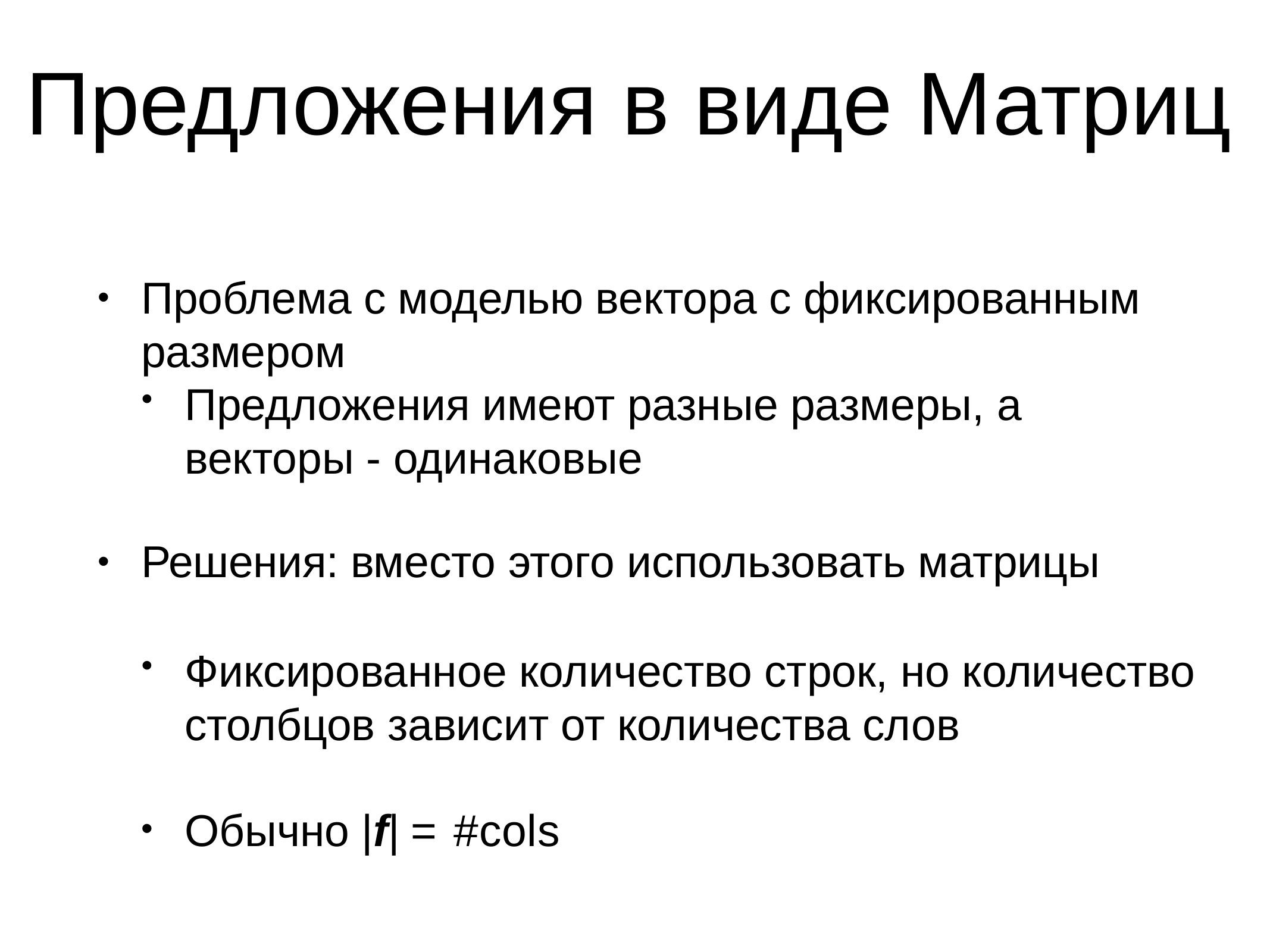

# Предложения в виде Матриц
Проблема с моделью вектора с фиксированным размером
Предложения имеют разные размеры, а векторы - одинаковые
•
Решения: вместо этого использовать матрицы

Фиксированное количество строк, но количество столбцов зависит от количества слов

Обычно |f| = #cols
•